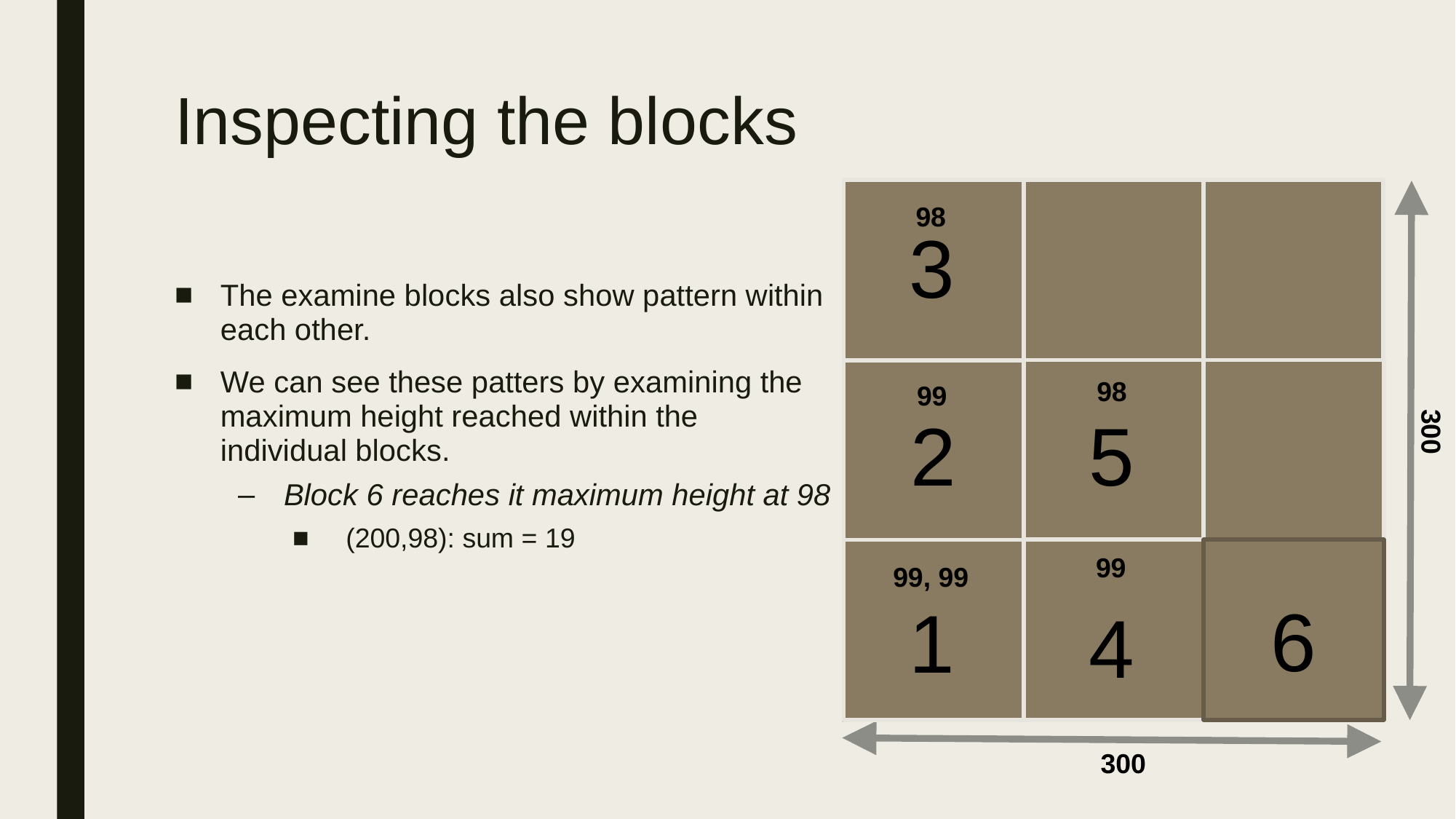

# Inspecting the blocks

300
300

98
3
The examine blocks also show pattern within each other.
We can see these patters by examining the maximum height reached within the individual blocks.
Block 6 reaches it maximum height at 98
 (200,98): sum = 19
98
99
2
5
99
99, 99
6
1
4